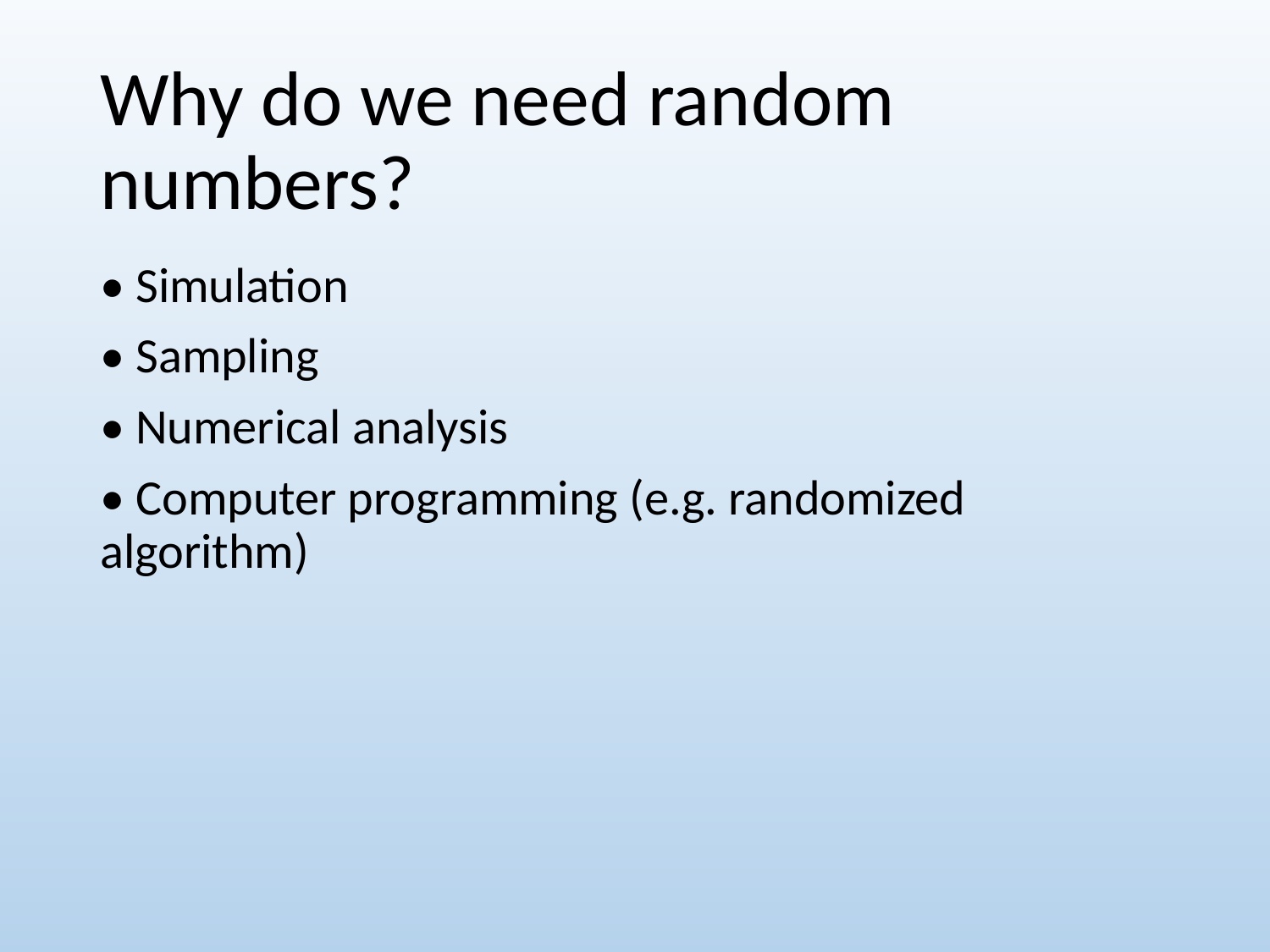

# Why do we need random numbers?
• Simulation
• Sampling
• Numerical analysis
• Computer programming (e.g. randomized algorithm)